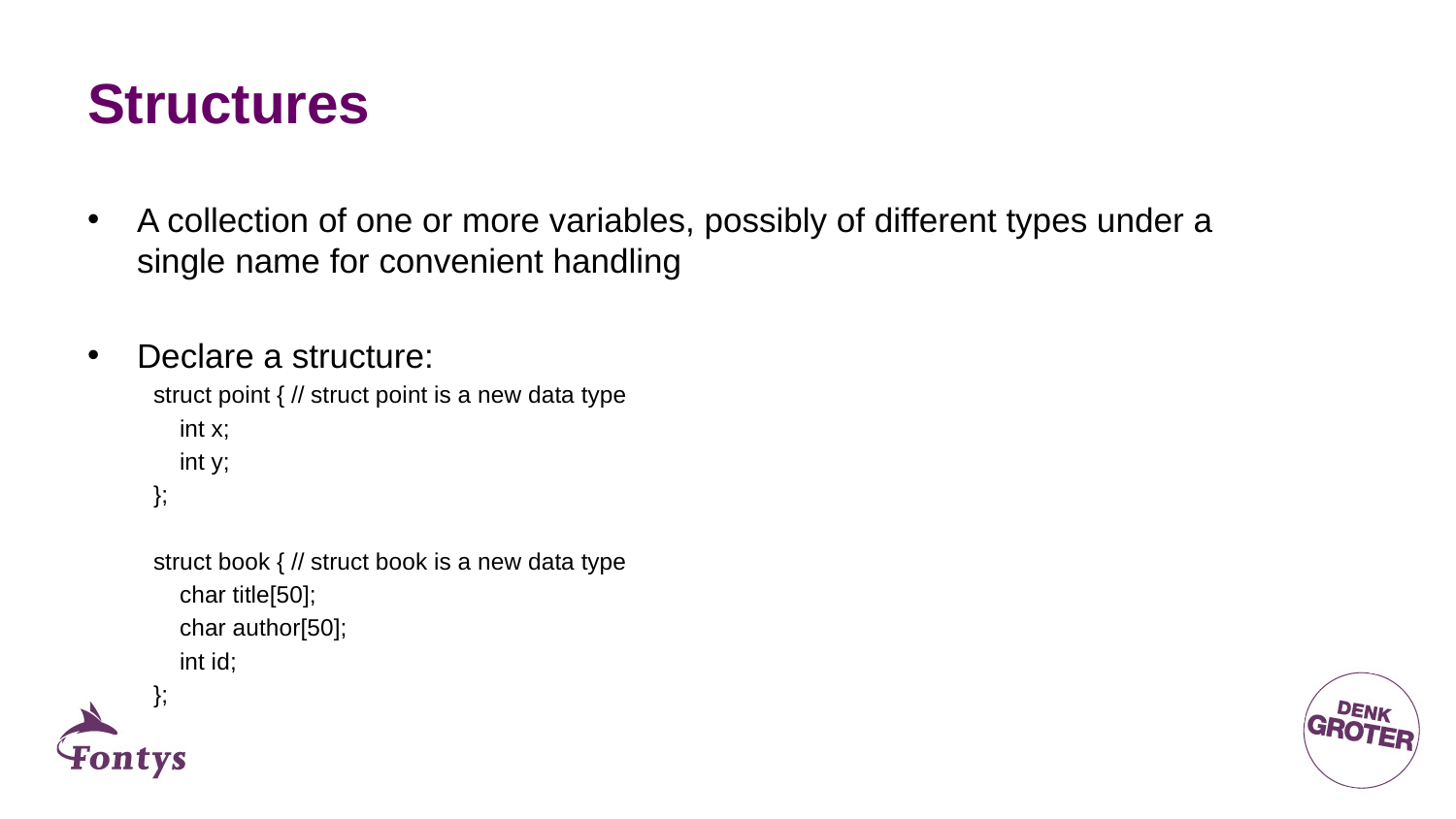

# Structures
A collection of one or more variables, possibly of different types under a single name for convenient handling

Declare a structure:
struct point { // struct point is a new data type
    int x;
    int y;
};

struct book { // struct book is a new data type
    char title[50];
    char author[50];
    int id;
};